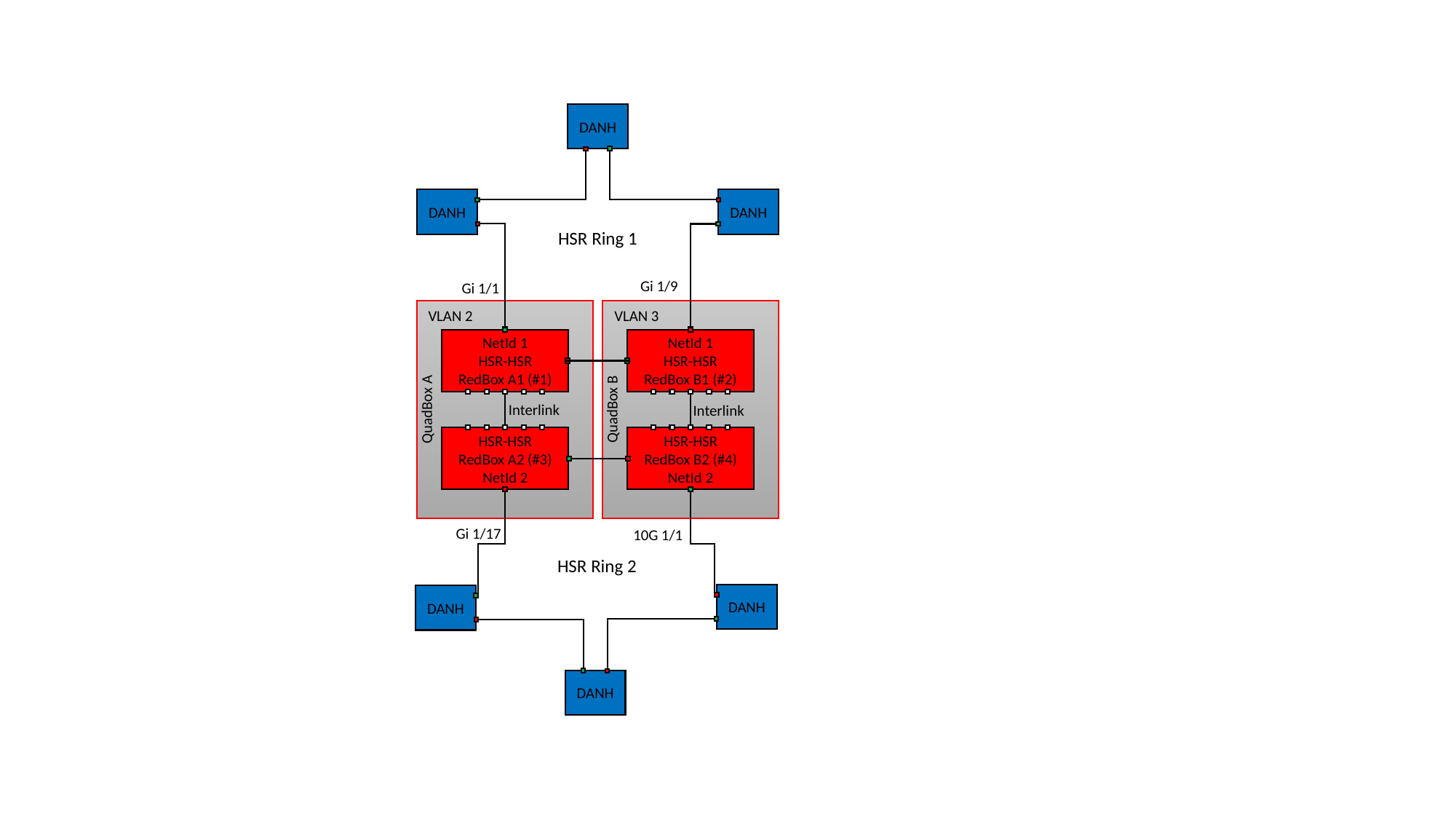

DANH

DANH

DANH

HSR Ring 1
Gi 1/9
Gi 1/1
QuadBox A
QuadBox B
VLAN 2
VLAN 3

NetId 1
HSR-HSR
RedBox A1 (#1)
NetId 1
HSR-HSR
RedBox B1 (#2)

Interlink
Interlink

HSR-HSR
RedBox A2 (#3)
NetId 2
HSR-HSR
RedBox B2 (#4)
NetId 2

Gi 1/17
10G 1/1
HSR Ring 2
DANH

DANH

DANH